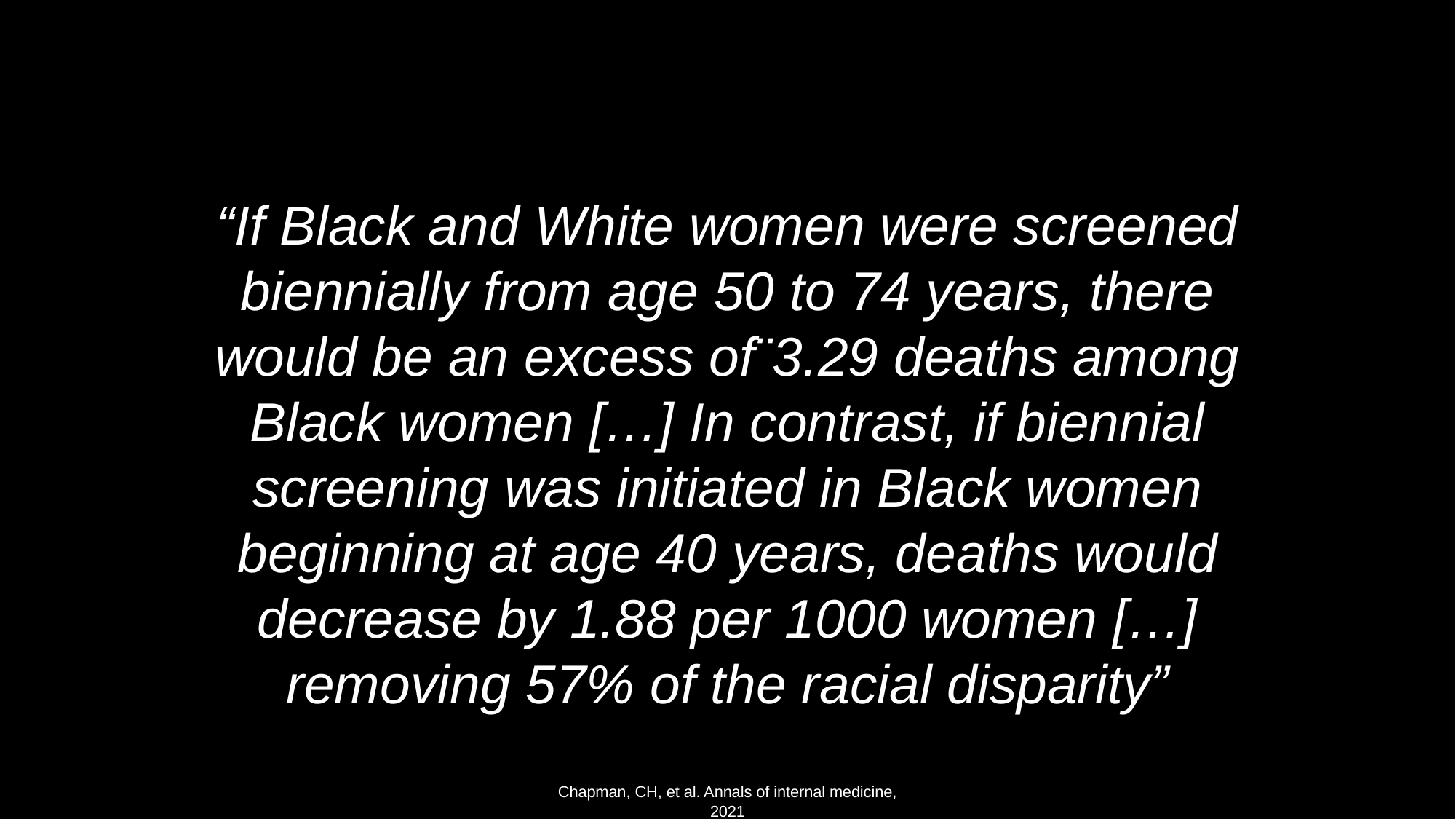

“If Black and White women were screened biennially from age 50 to 74 years, there would be an excess of¨3.29 deaths among Black women […] In contrast, if biennial screening was initiated in Black women beginning at age 40 years, deaths would decrease by 1.88 per 1000 women […] removing 57% of the racial disparity”
Chapman, CH, et al. Annals of internal medicine, 2021